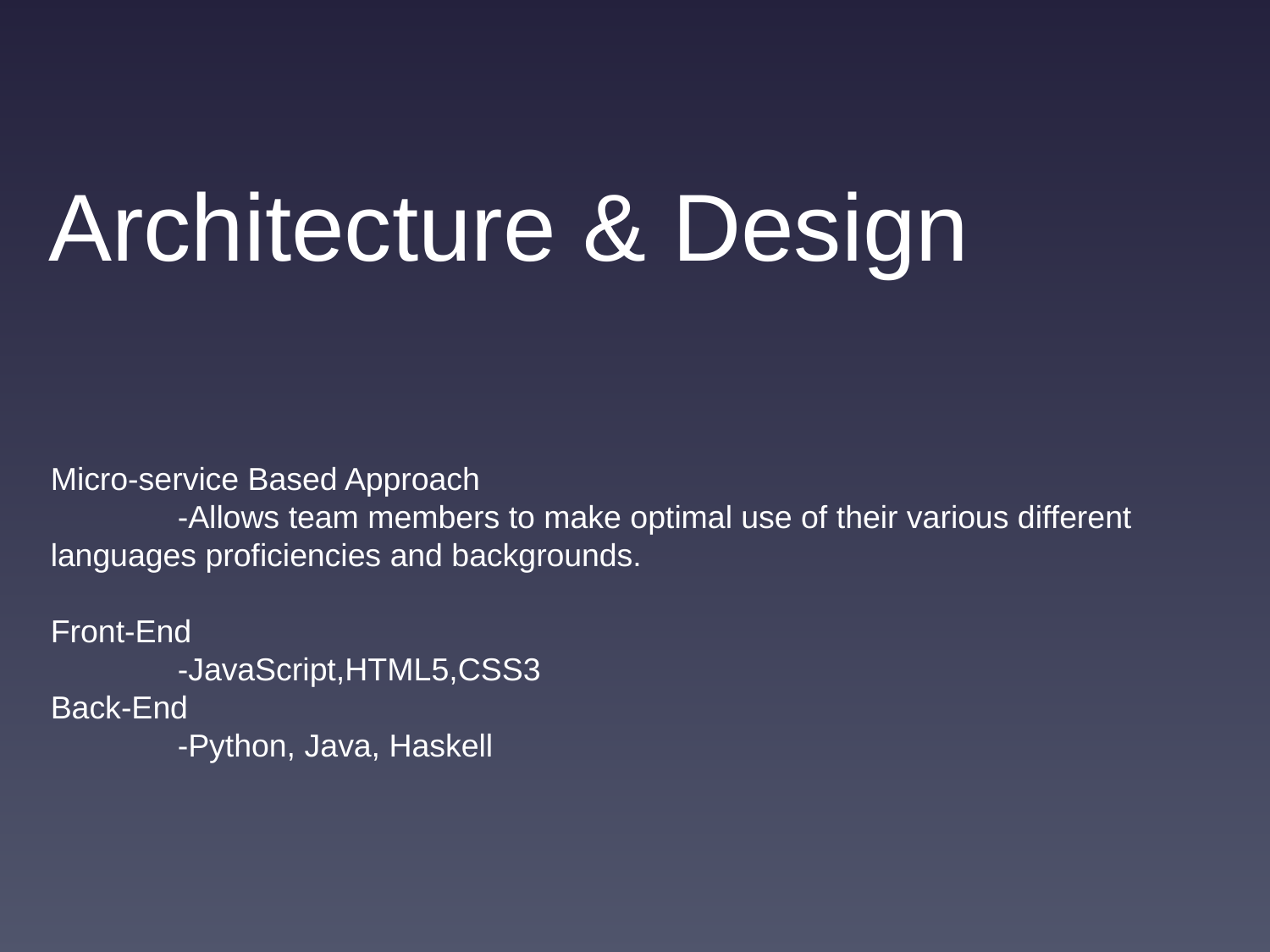

Architecture & Design
Micro-service Based Approach
	-Allows team members to make optimal use of their various different languages proficiencies and backgrounds.

Front-End
	-JavaScript,HTML5,CSS3
Back-End
	-Python, Java, Haskell